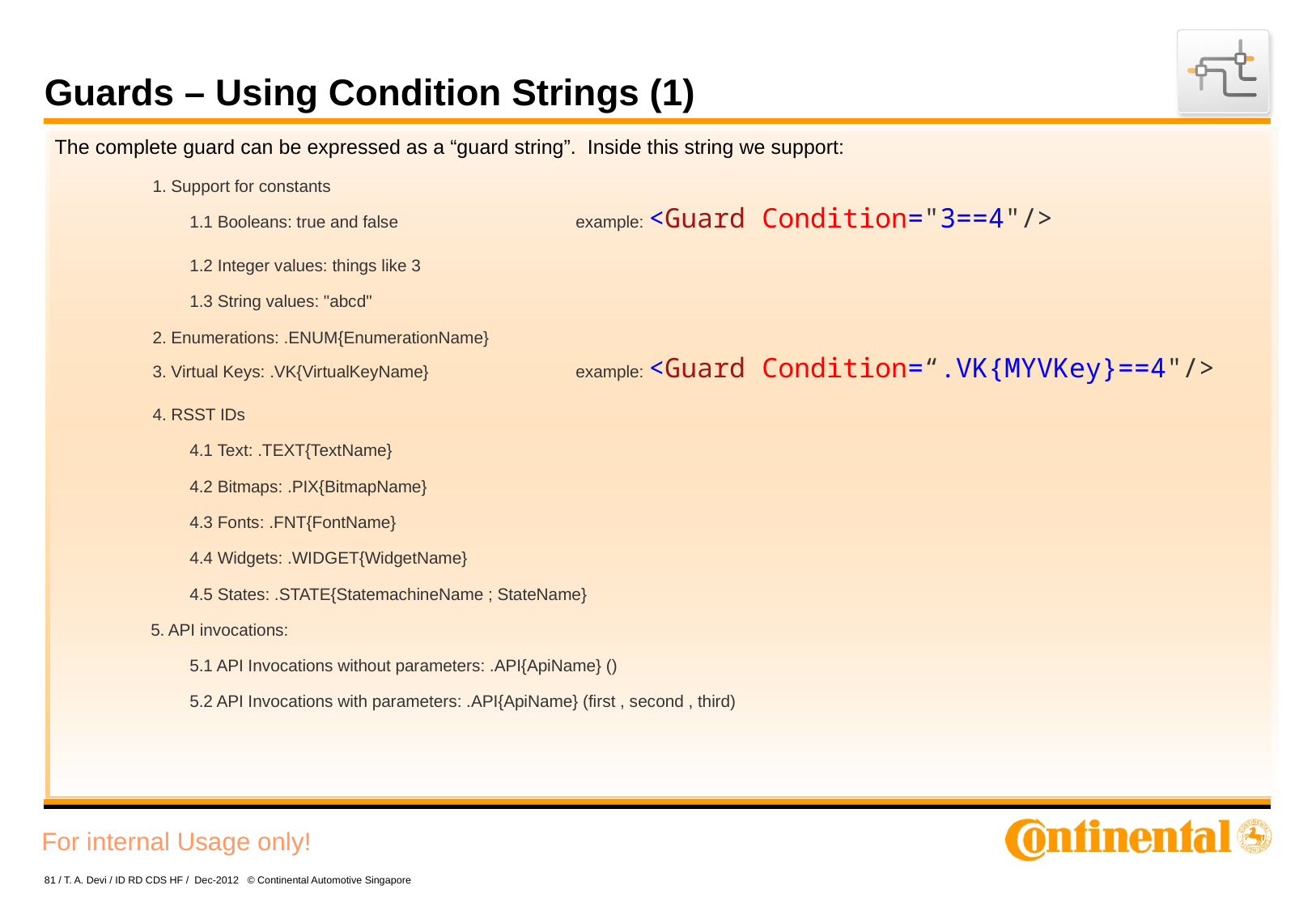

# Guards – Using Condition Strings (1)
The complete guard can be expressed as a “guard string”.  Inside this string we support:
	           1. Support for constants
                             1.1 Booleans: true and false 		example: <Guard Condition="3==4"/>
                             1.2 Integer values: things like 3
                             1.3 String values: "abcd"
                     2. Enumerations: .ENUM{EnumerationName}
                     3. Virtual Keys: .VK{VirtualKeyName}		example: <Guard Condition=“.VK{MYVKey}==4"/>
                     4. RSST IDs
                             4.1 Text: .TEXT{TextName}
                             4.2 Bitmaps: .PIX{BitmapName}
                             4.3 Fonts: .FNT{FontName}
                             4.4 Widgets: .WIDGET{WidgetName}
                             4.5 States: .STATE{StatemachineName ; StateName}
	             5. API invocations:
                             5.1 API Invocations without parameters: .API{ApiName} ()
                             5.2 API Invocations with parameters: .API{ApiName} (first , second , third)

81 / T. A. Devi / ID RD CDS HF /  Dec-2012   © Continental Automotive Singapore